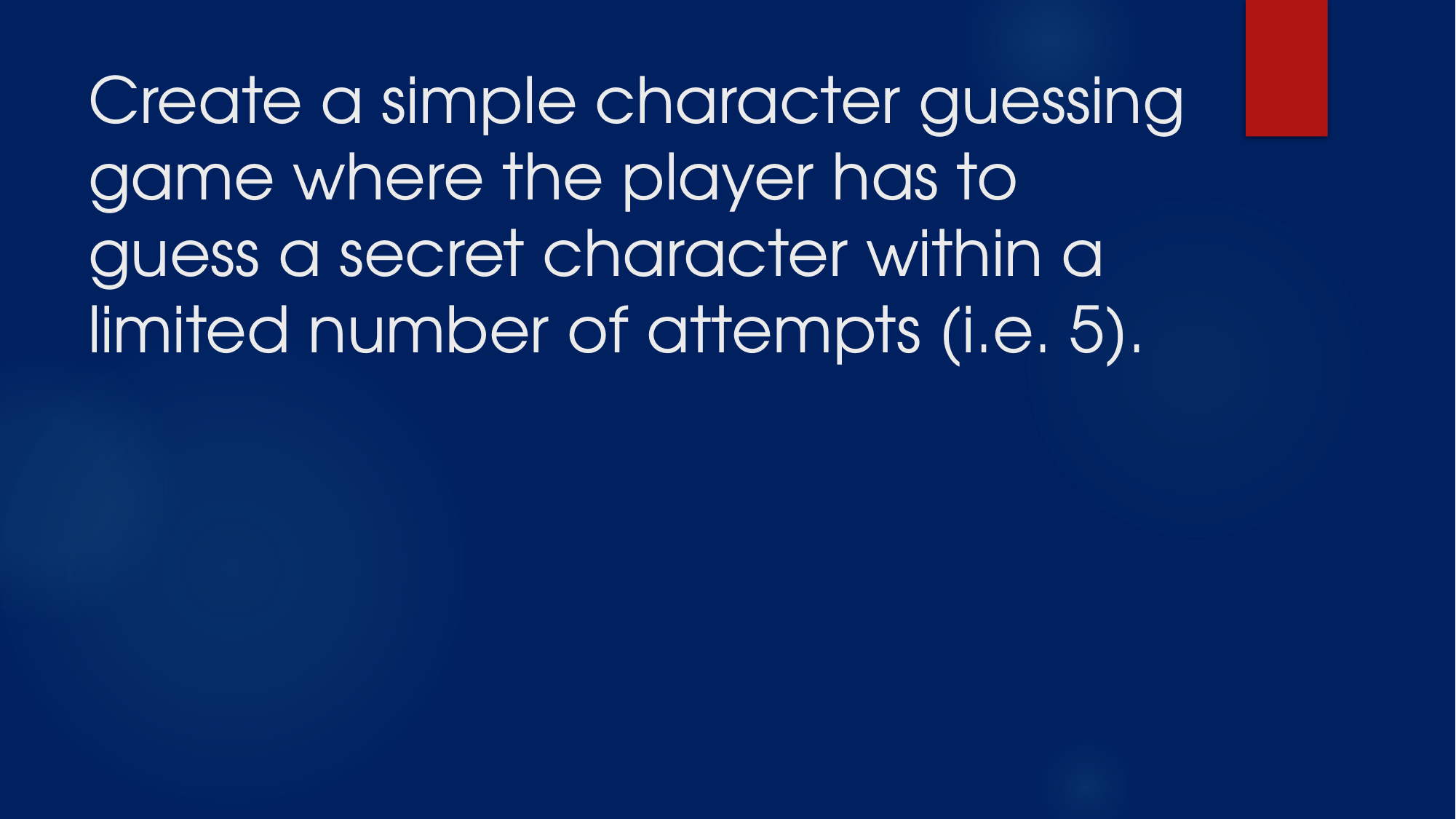

# Create a simple character guessing game where the player has to guess a secret character within a limited number of attempts (i.e. 5).